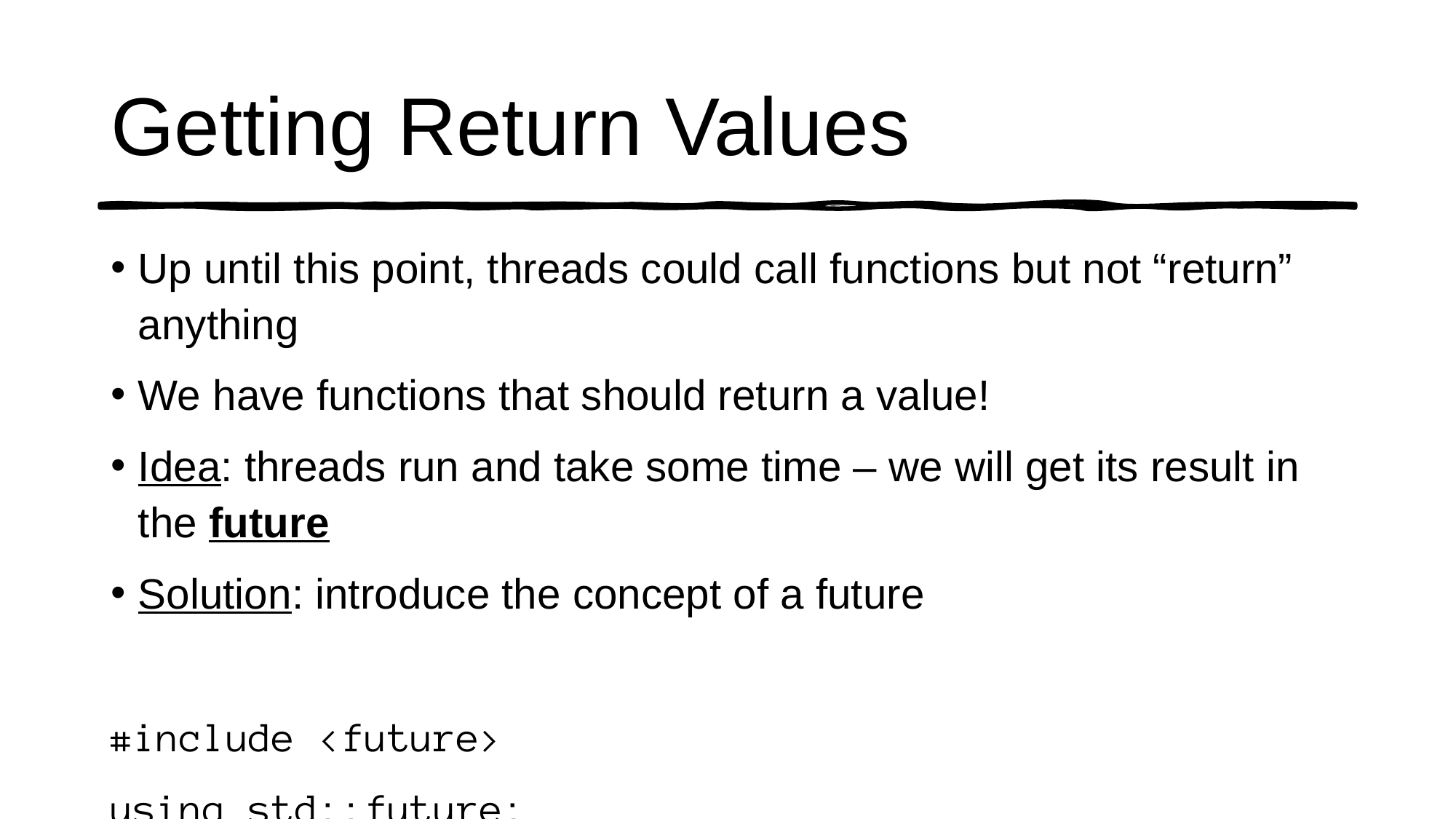

# Getting Return Values
Up until this point, threads could call functions but not “return” anything
We have functions that should return a value!
Idea: threads run and take some time – we will get its result in the future
Solution: introduce the concept of a future

#include <future>
using std::future;